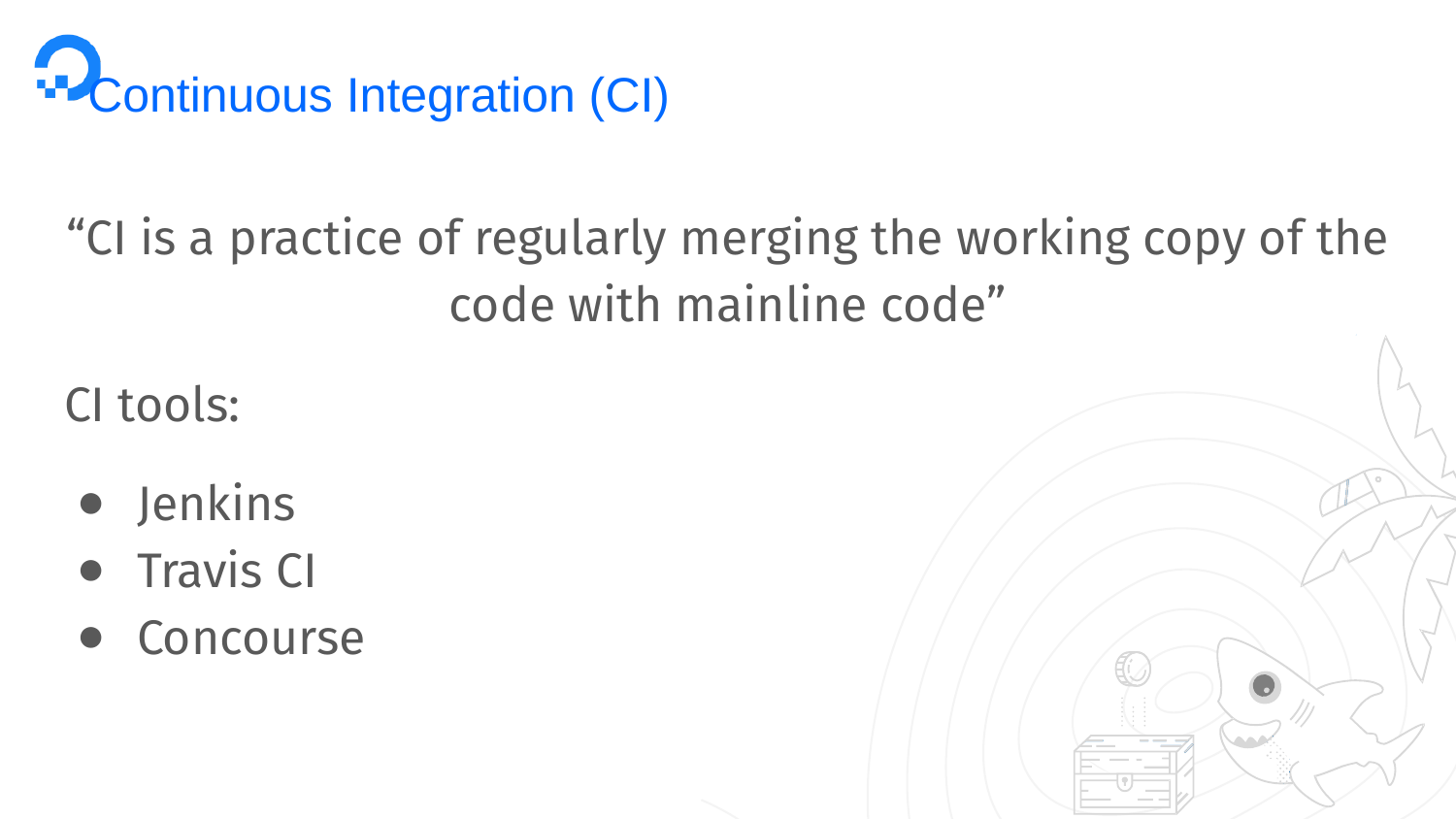

# Continuous Integration (CI)
“CI is a practice of regularly merging the working copy of the code with mainline code”
CI tools:
Jenkins
Travis CI
Concourse